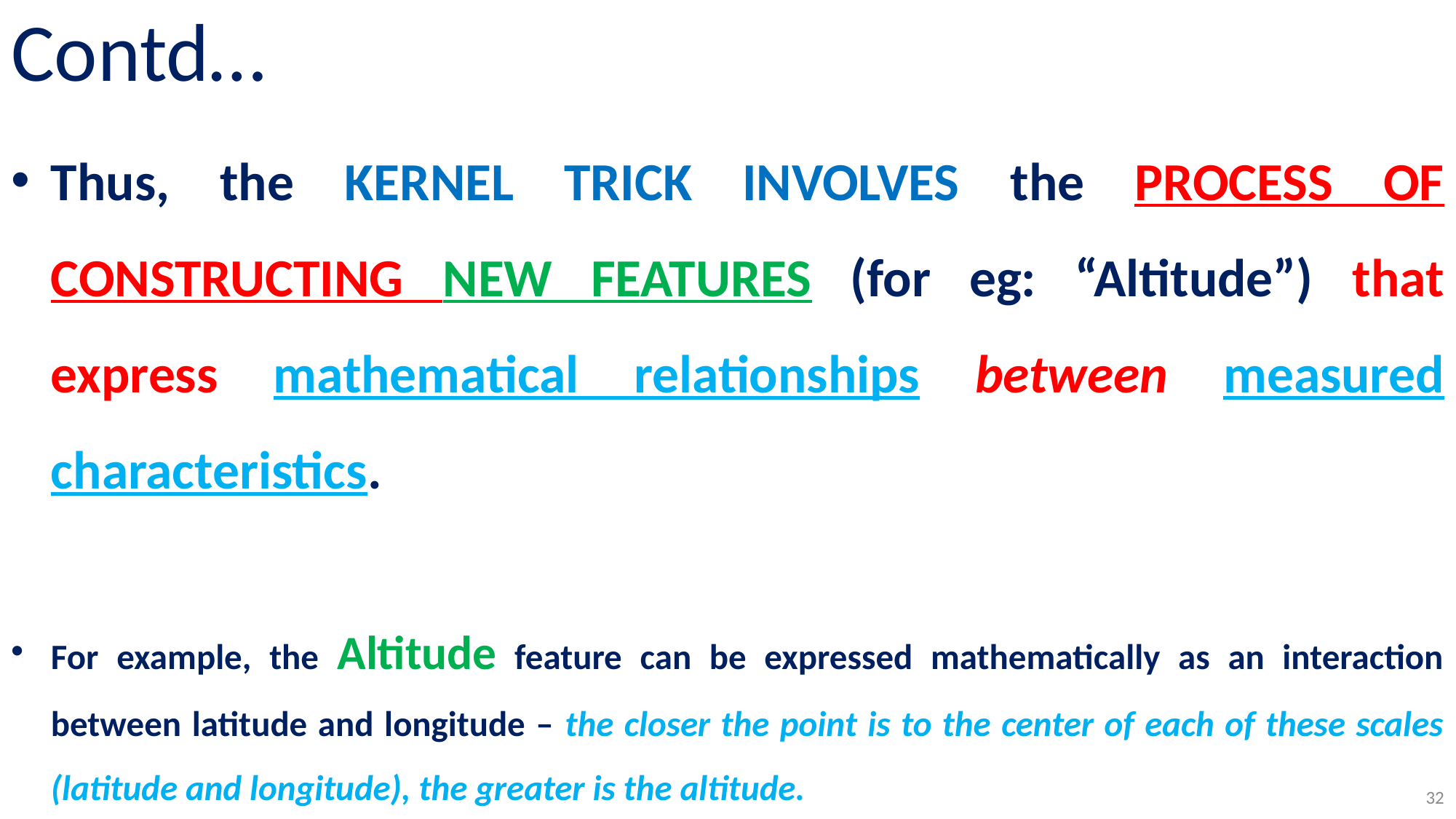

# Contd…
Thus, the KERNEL TRICK INVOLVES the PROCESS OF CONSTRUCTING NEW FEATURES (for eg: “Altitude”) that express mathematical relationships between measured characteristics.

For example, the Altitude feature can be expressed mathematically as an interaction between latitude and longitude – the closer the point is to the center of each of these scales (latitude and longitude), the greater is the altitude.
32